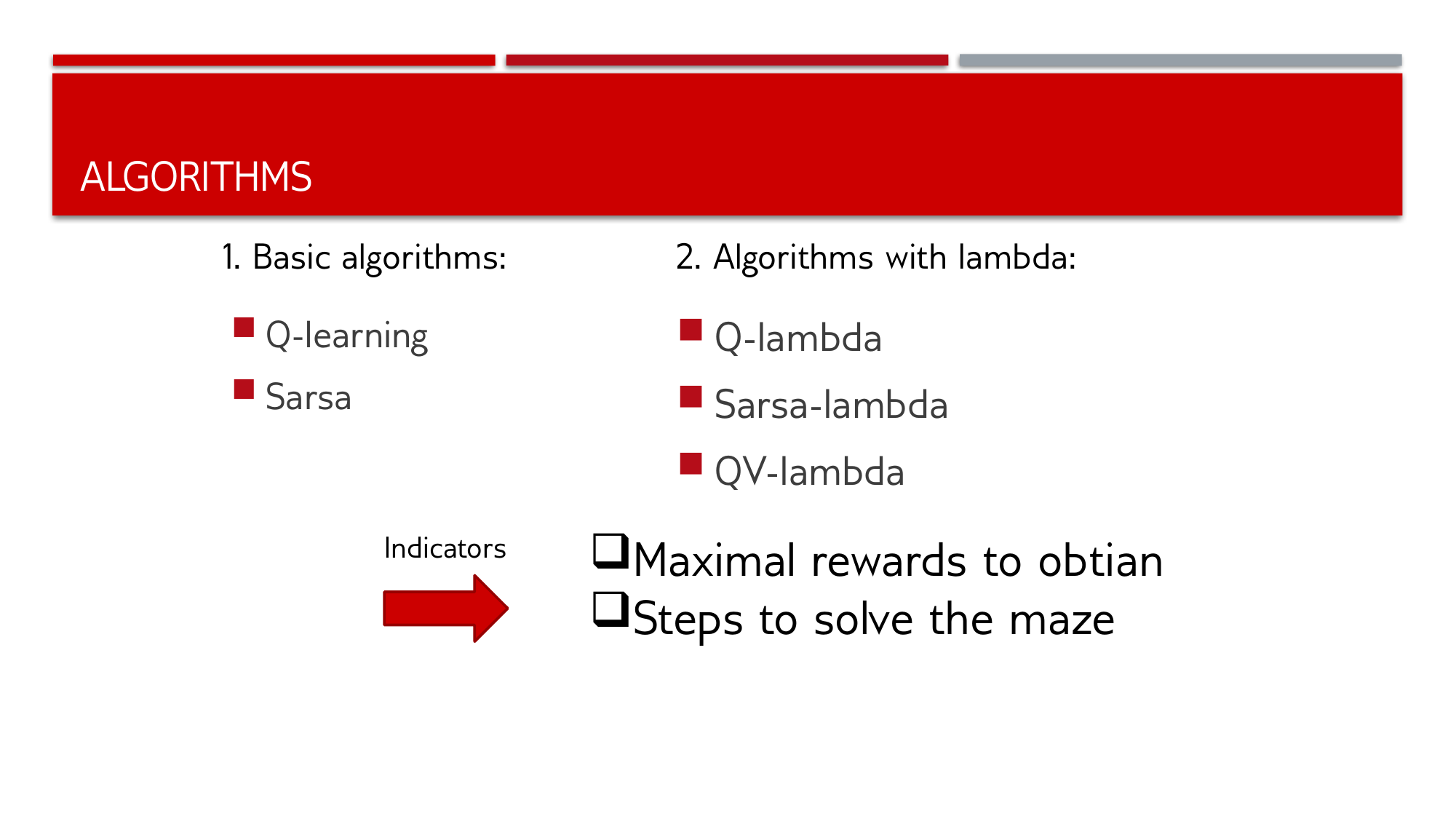

# algorithms
1. Basic algorithms:
2. Algorithms with lambda:
Q-learning
Sarsa

Q-lambda
Sarsa-lambda
QV-lambda

Indicators
Maximal rewards to obtian
Steps to solve the maze